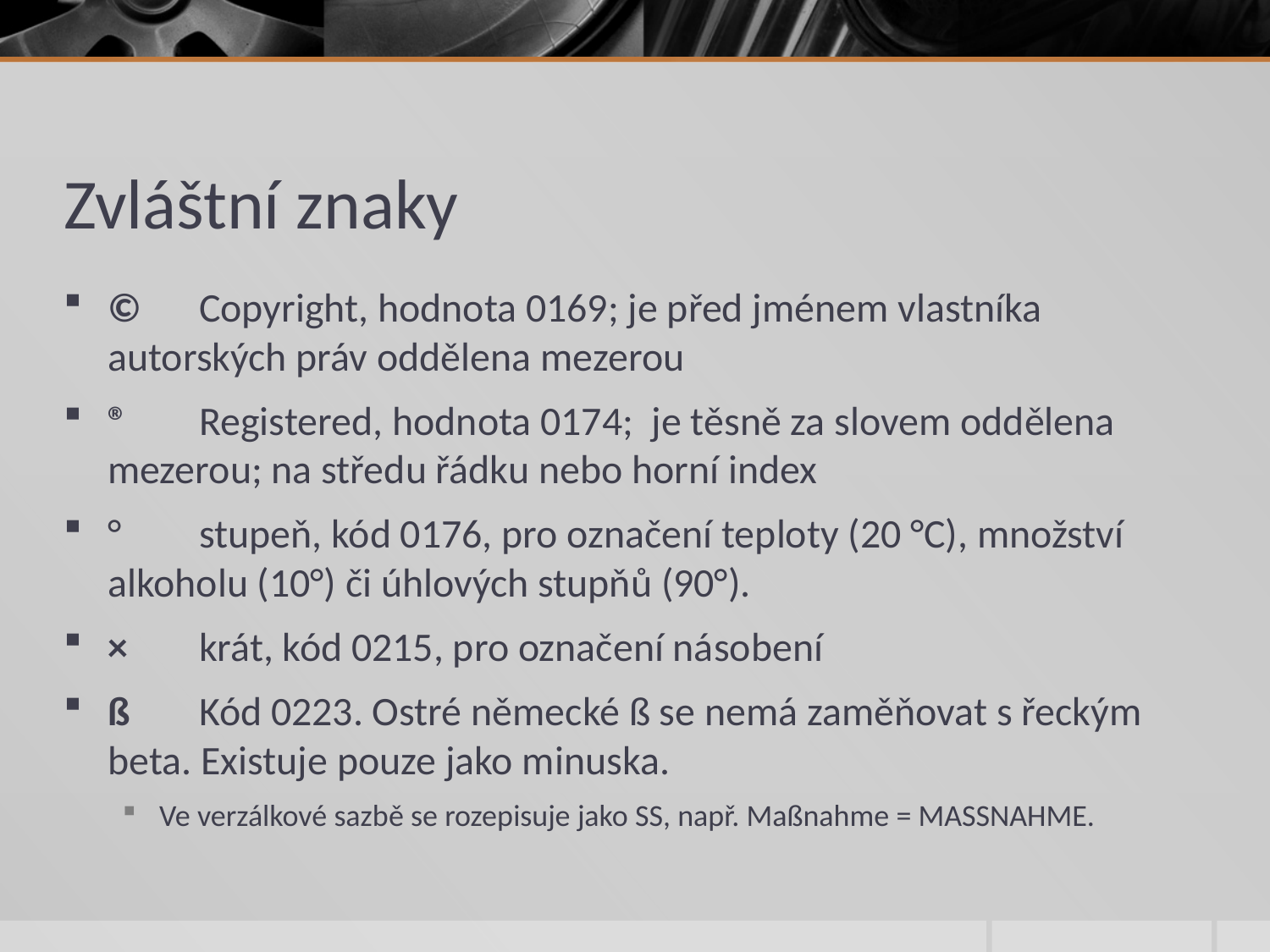

# Zvláštní znaky
©	Copyright, hodnota 0169; je před jménem vlastníka autorských práv oddělena mezerou
®	Registered, hodnota 0174;  je těsně za slovem oddělena mezerou; na středu řádku nebo horní index
°	stupeň, kód 0176, pro označení teploty (20 °C), množství alkoholu (10°) či úhlových stupňů (90°).
×	krát, kód 0215, pro označení násobení
ß	Kód 0223. Ostré německé ß se nemá zaměňovat s řeckým beta. Existuje pouze jako minuska.
Ve verzálkové sazbě se rozepisuje jako SS, např. Maßnahme = MASSNAHME.